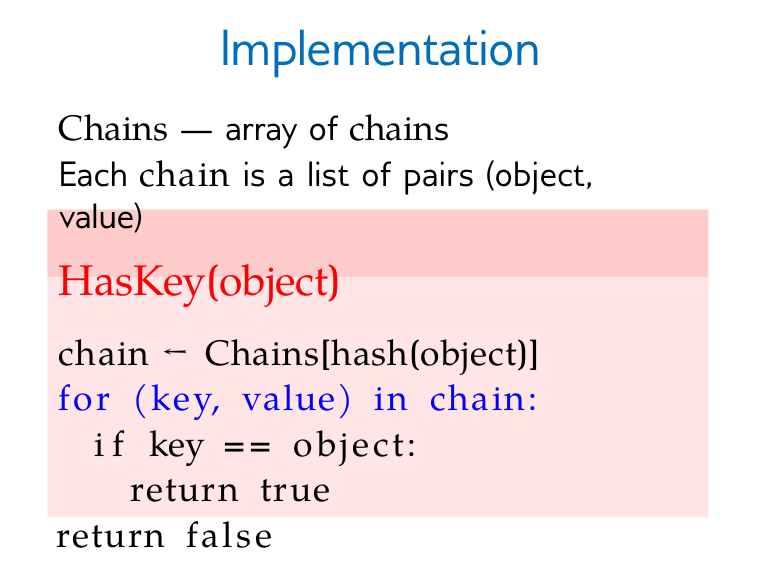

# Implementation
Chains — array of chains
Each chain is a list of pairs (object, value)
HasKey(object)
chain ← Chains[hash(object)] for (key, value) in chain:
if key == object: return true
return false